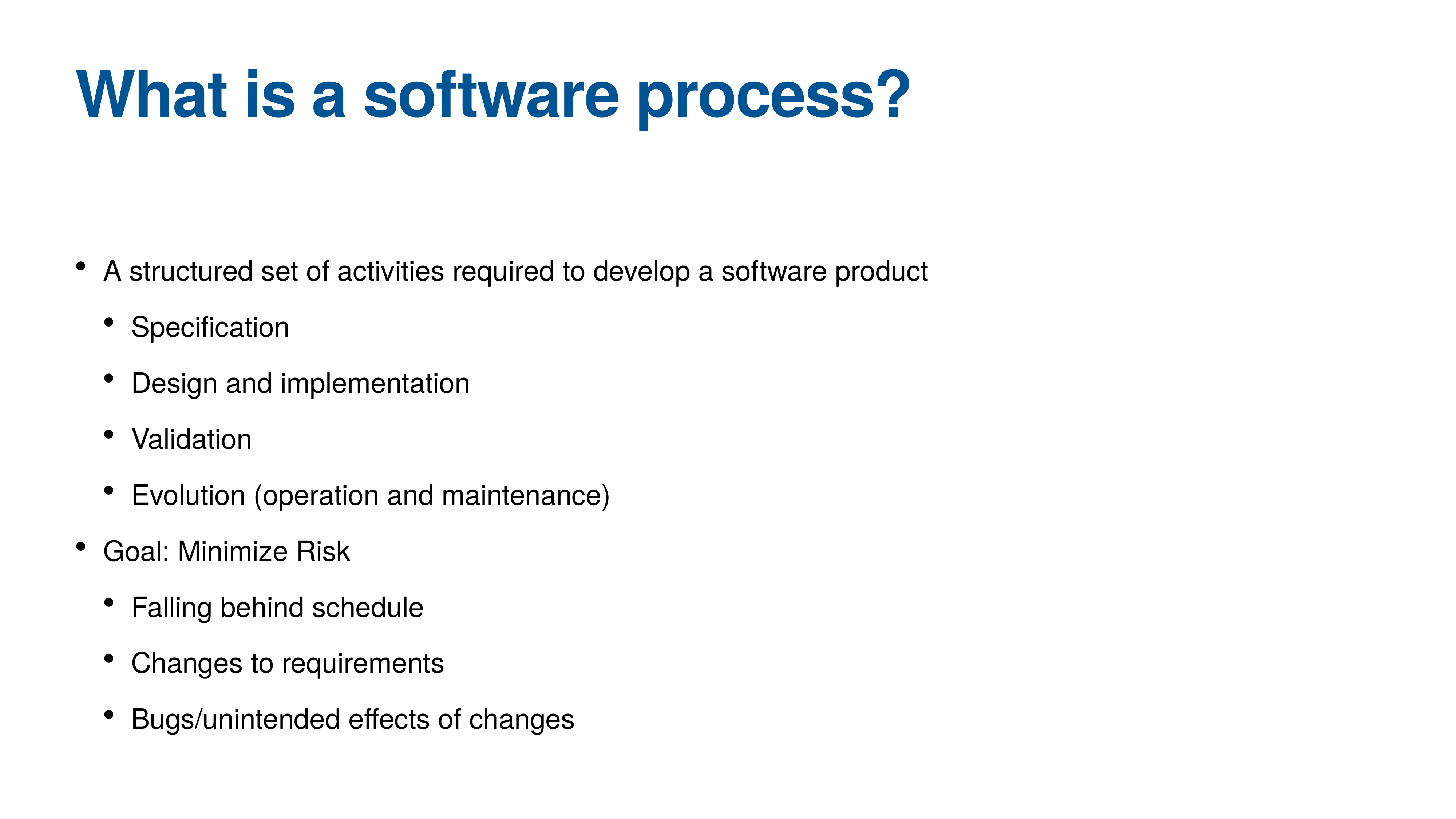

# What is a software process?

A structured set of activities required to develop a software product
Specification
Design and implementation
Validation
Evolution (operation and maintenance)
Goal: Minimize Risk
Falling behind schedule
Changes to requirements
Bugs/unintended effects of changes